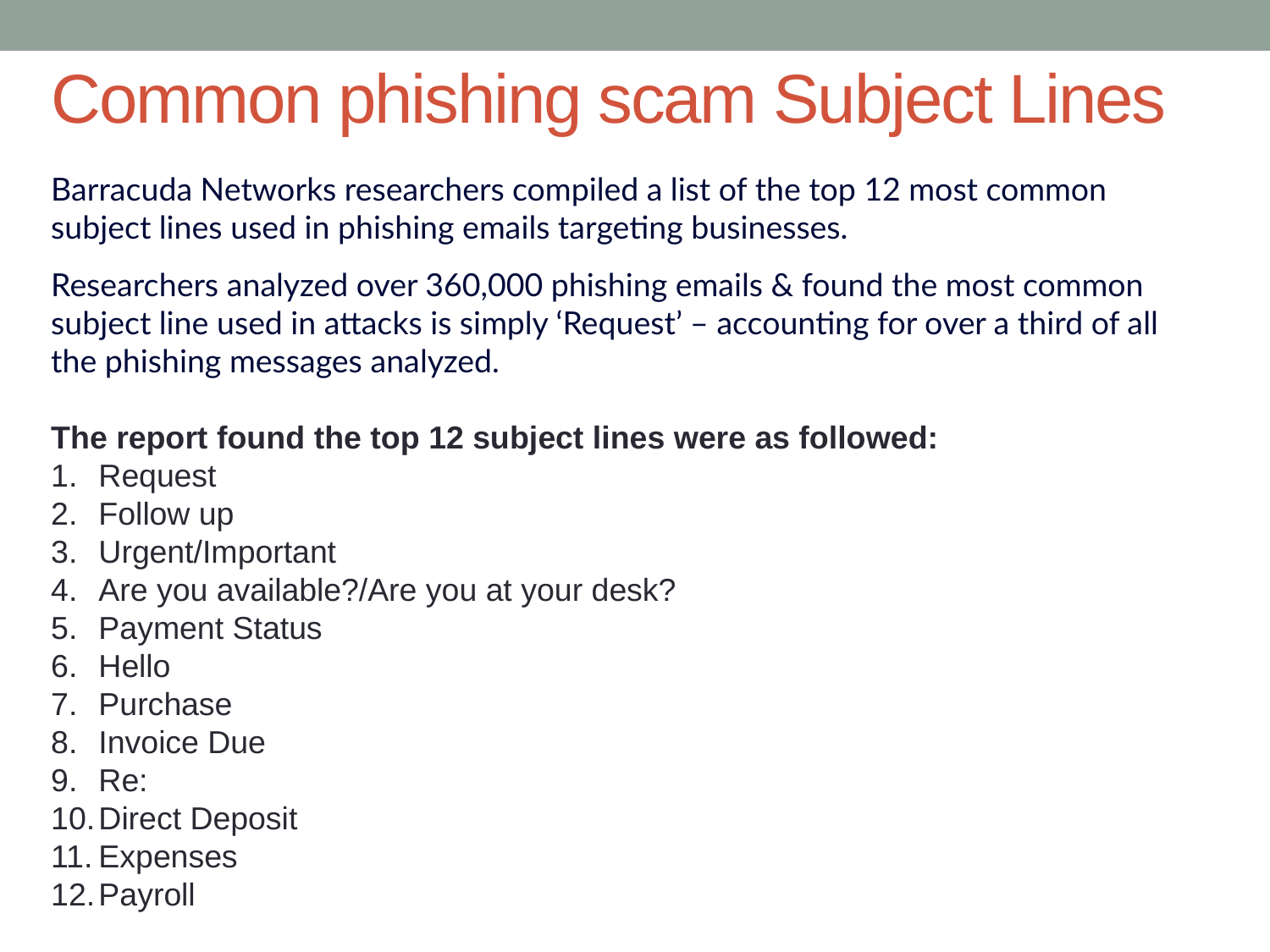

# Common phishing scam Subject Lines
Barracuda Networks researchers compiled a list of the top 12 most common subject lines used in phishing emails targeting businesses.
Researchers analyzed over 360,000 phishing emails & found the most common subject line used in attacks is simply ‘Request’ – accounting for over a third of all the phishing messages analyzed.

The report found the top 12 subject lines were as followed:
Request
Follow up
Urgent/Important
Are you available?/Are you at your desk?
Payment Status
Hello
Purchase
Invoice Due
Re:
Direct Deposit
Expenses
Payroll